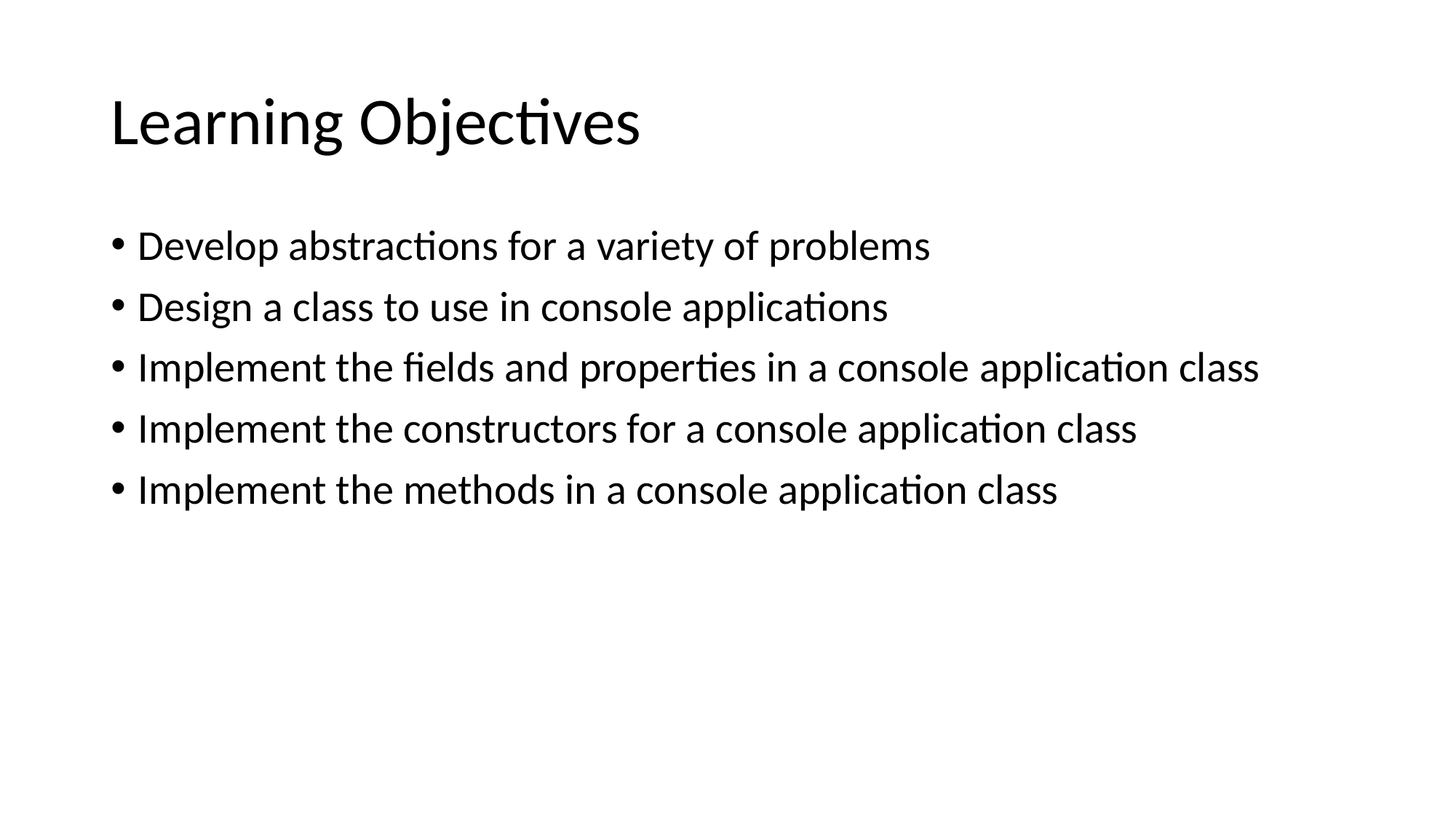

# Learning Objectives
Develop abstractions for a variety of problems
Design a class to use in console applications
Implement the fields and properties in a console application class
Implement the constructors for a console application class
Implement the methods in a console application class